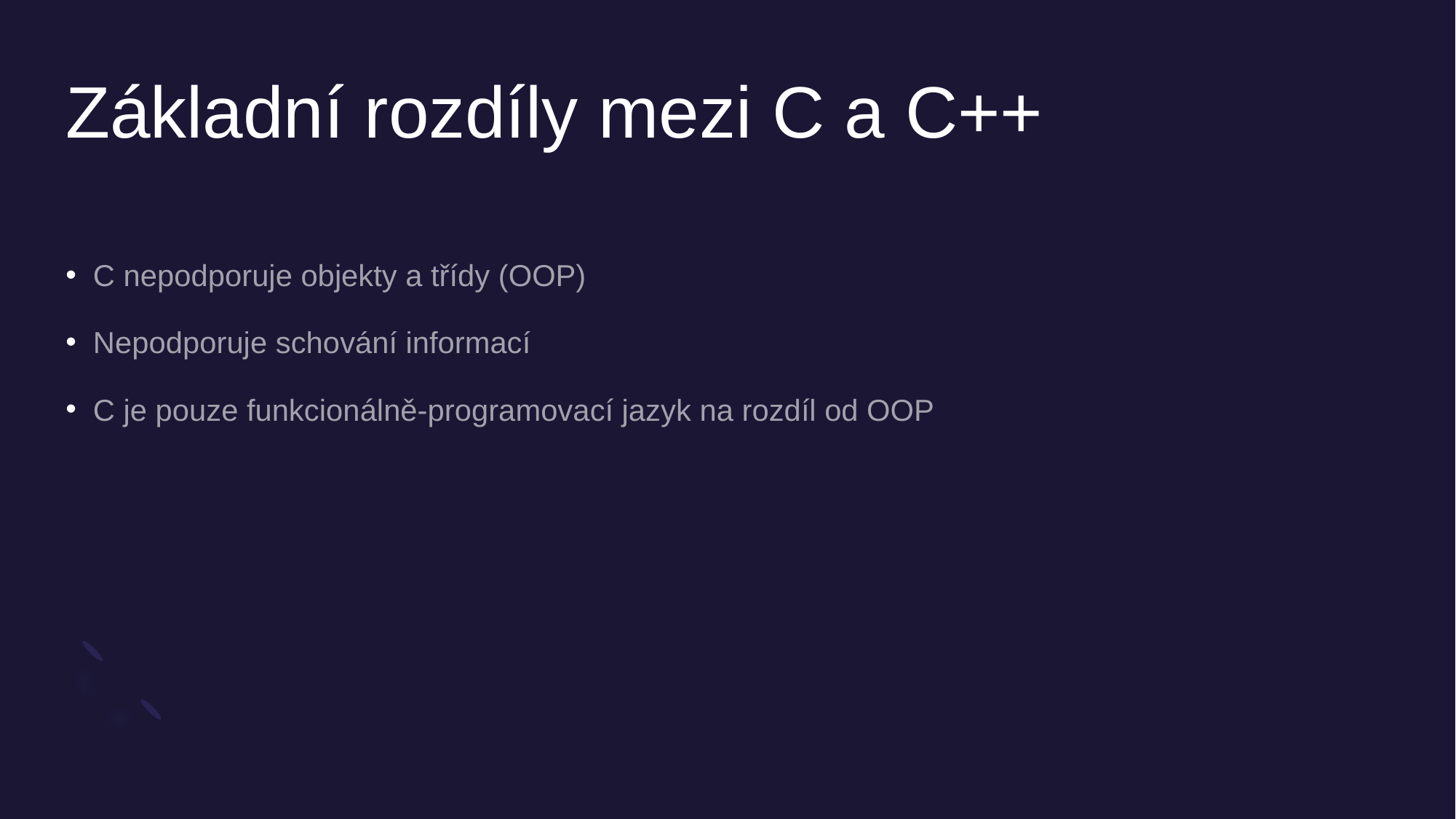

# Základní rozdíly mezi C a C++
C nepodporuje objekty a třídy (OOP)
Nepodporuje schování informací
C je pouze funkcionálně-programovací jazyk na rozdíl od OOP